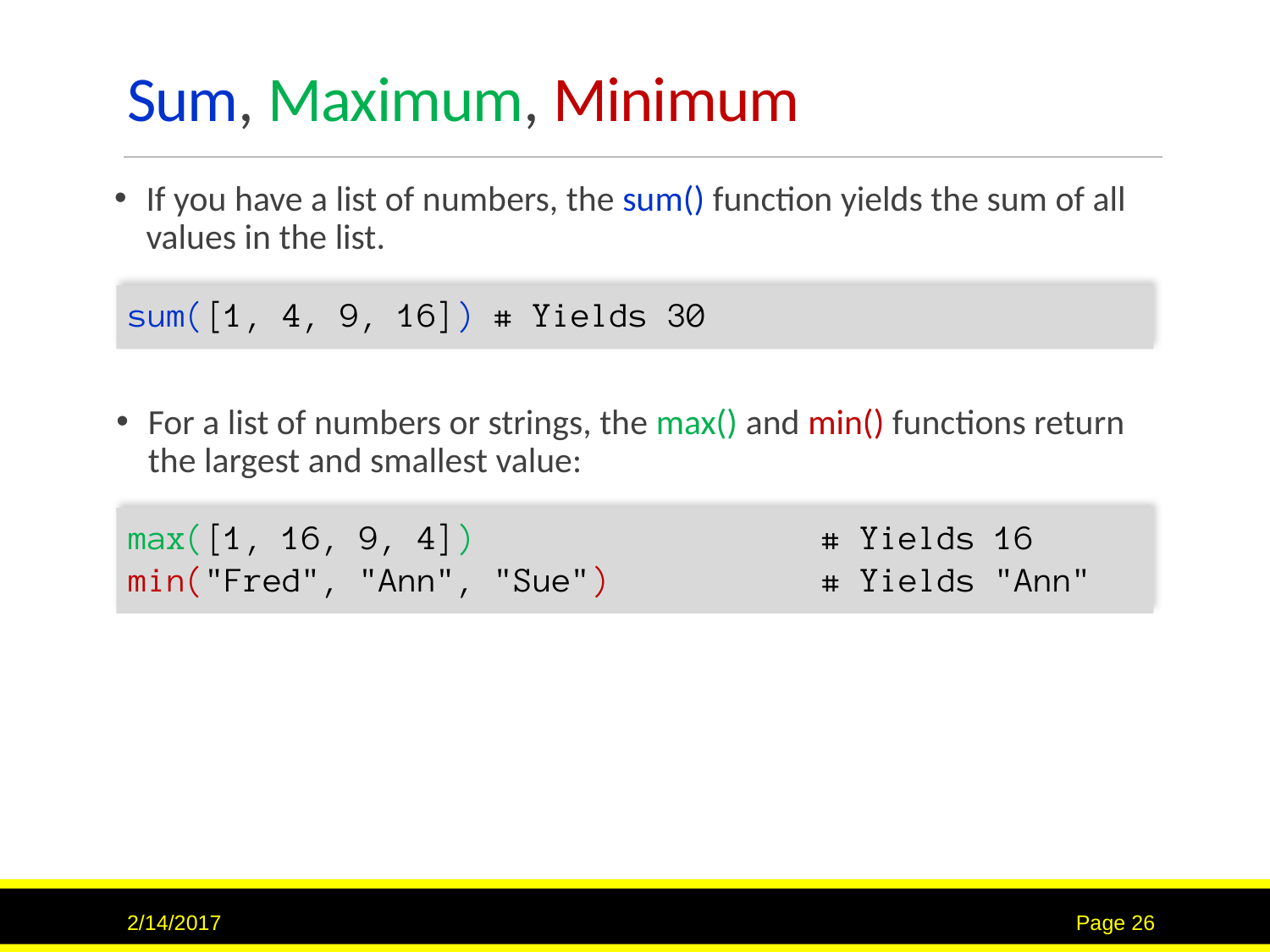

# Sum, Maximum, Minimum
If you have a list of numbers, the sum() function yields the sum of all values in the list.
sum([1, 4, 9, 16]) # Yields 30
For a list of numbers or strings, the max() and min() functions return the largest and smallest value:
max([1, 16, 9, 4])                  # Yields 16
min("Fred", "Ann", "Sue")           # Yields "Ann"
2/14/2017
Page 26